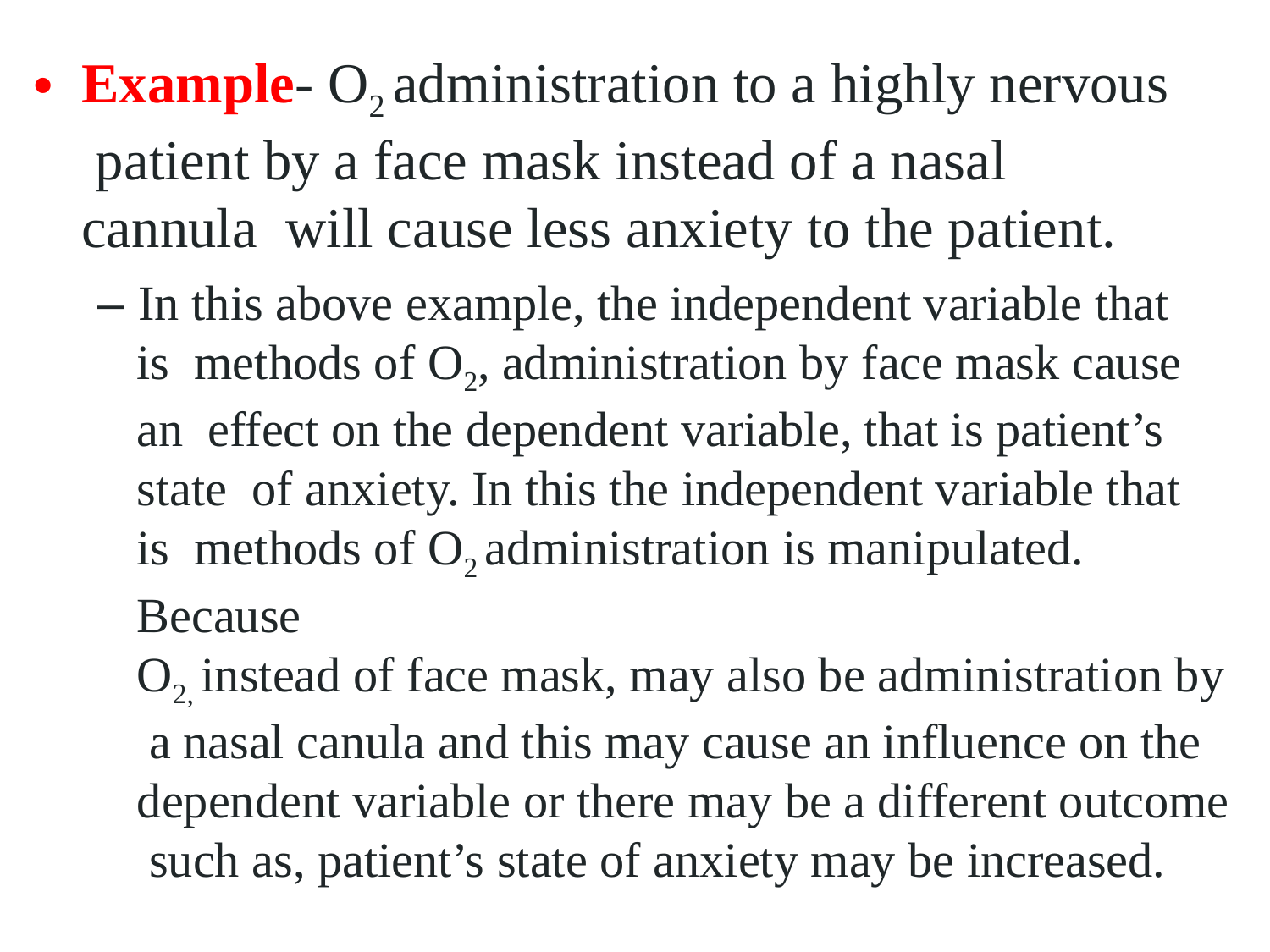

Example- O2 administration to a highly nervous  patient by a face mask instead of a nasal cannula  will cause less anxiety to the patient.
– In this above example, the independent variable that is  methods of O2, administration by face mask cause an  effect on the dependent variable, that is patient’s state  of anxiety. In this the independent variable that is  methods of O2 administration is manipulated. Because
O2, instead of face mask, may also be administration by  a nasal canula and this may cause an influence on the  dependent variable or there may be a different outcome  such as, patient’s state of anxiety may be increased.